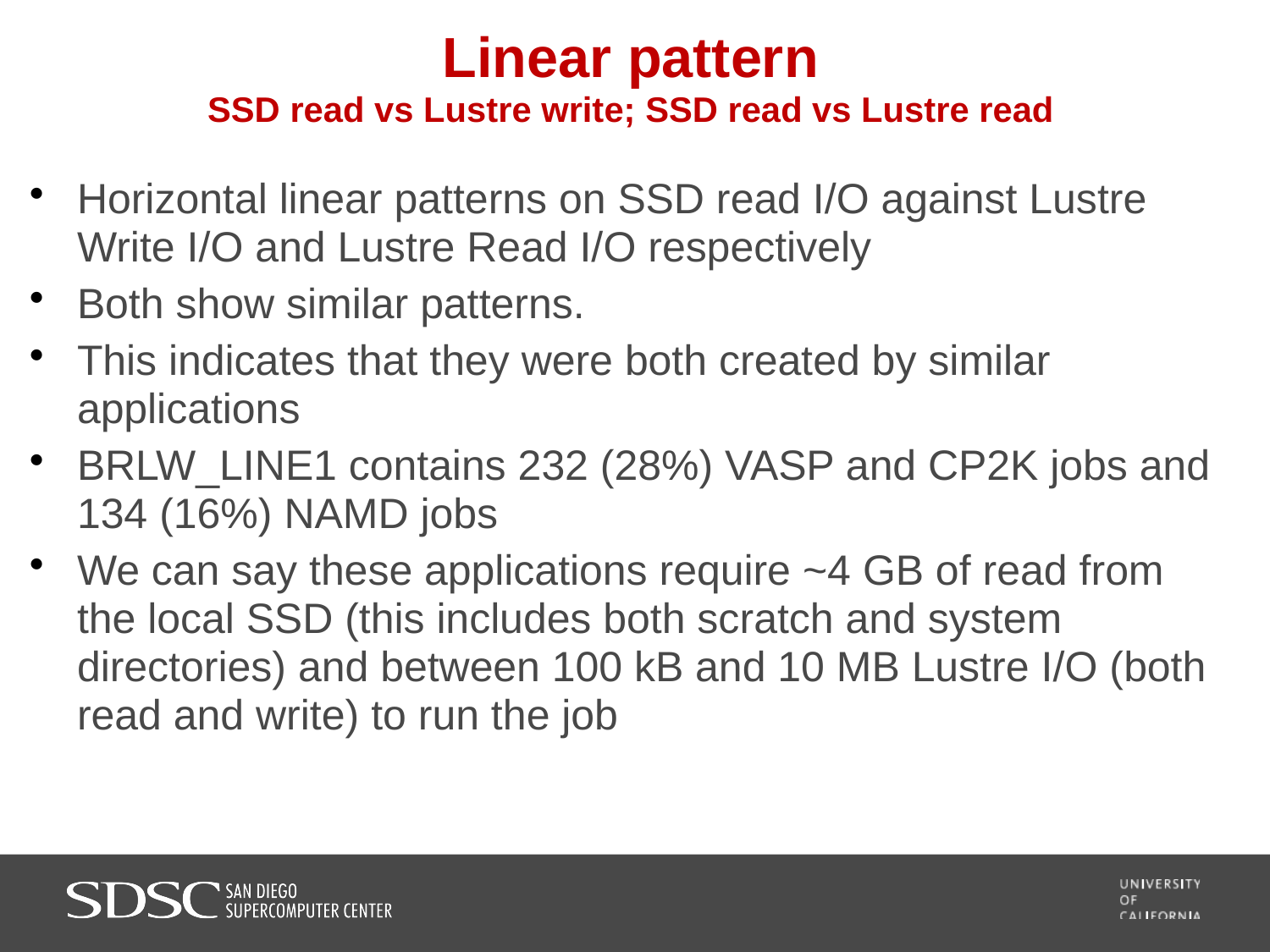

# Linear pattern SSD read vs Lustre write; SSD read vs Lustre read
Horizontal linear patterns on SSD read I/O against Lustre Write I/O and Lustre Read I/O respectively
Both show similar patterns.
This indicates that they were both created by similar applications
BRLW_LINE1 contains 232 (28%) VASP and CP2K jobs and 134 (16%) NAMD jobs
We can say these applications require ~4 GB of read from the local SSD (this includes both scratch and system directories) and between 100 kB and 10 MB Lustre I/O (both read and write) to run the job